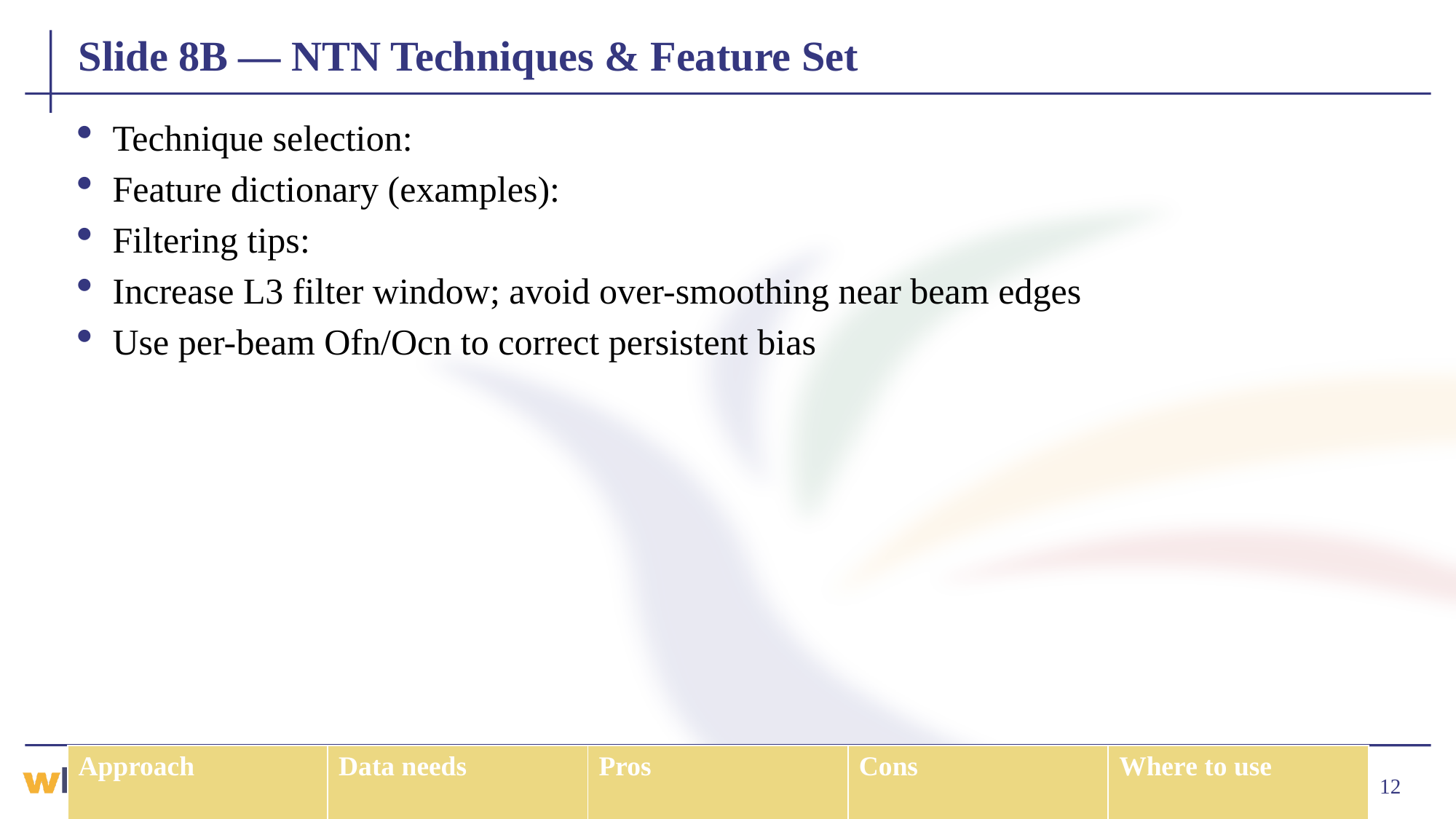

# Slide 8B — NTN Techniques & Feature Set
Technique selection:
Feature dictionary (examples):
Filtering tips:
Increase L3 filter window; avoid over-smoothing near beam edges
Use per-beam Ofn/Ocn to correct persistent bias
| Approach | Data needs | Pros | Cons | Where to use |
| --- | --- | --- | --- | --- |
| Heuristic (A4/A5 tuning) | Low | Simple, explainable | Limited adaptivity | Baseline, safety fallback |
| Supervised ML | Moderate (labeled) | Data-efficient, fast infer | Labeling cost, drift | Dynamic thresholds/target select |
| RL (SAC/DQN/PPO) | High (sim logs) | Learns timing & strategy | Training complexity | High dynamics, long-horizon control |